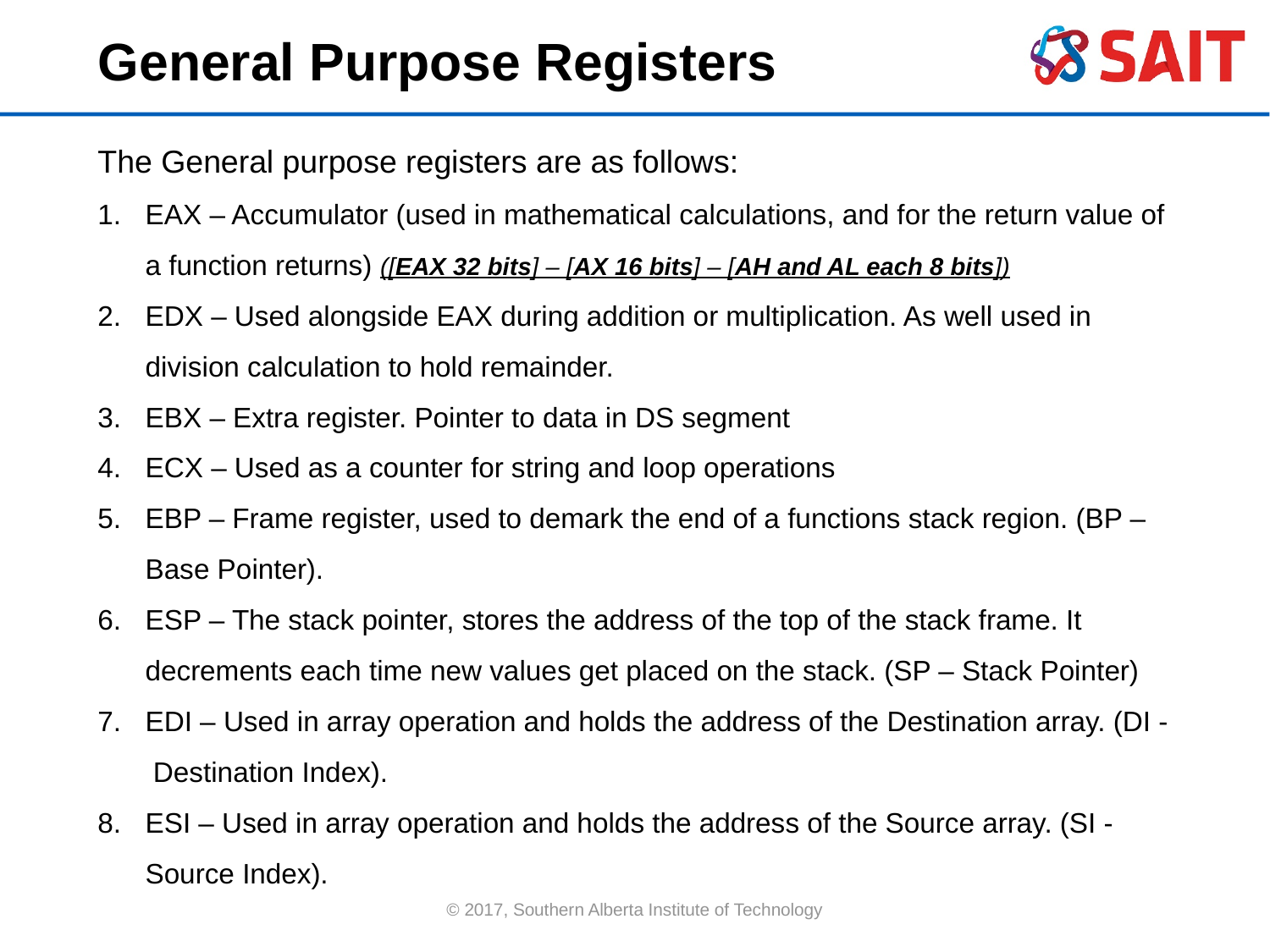

General Purpose Registers
The General purpose registers are as follows:
EAX – Accumulator (used in mathematical calculations, and for the return value of a function returns) ([EAX 32 bits] – [AX 16 bits] – [AH and AL each 8 bits])
EDX – Used alongside EAX during addition or multiplication. As well used in division calculation to hold remainder.
EBX – Extra register. Pointer to data in DS segment
ECX – Used as a counter for string and loop operations
EBP – Frame register, used to demark the end of a functions stack region. (BP – Base Pointer).
ESP – The stack pointer, stores the address of the top of the stack frame. It decrements each time new values get placed on the stack. (SP – Stack Pointer)
EDI – Used in array operation and holds the address of the Destination array. (DI -  Destination Index).
ESI – Used in array operation and holds the address of the Source array. (SI - Source Index).